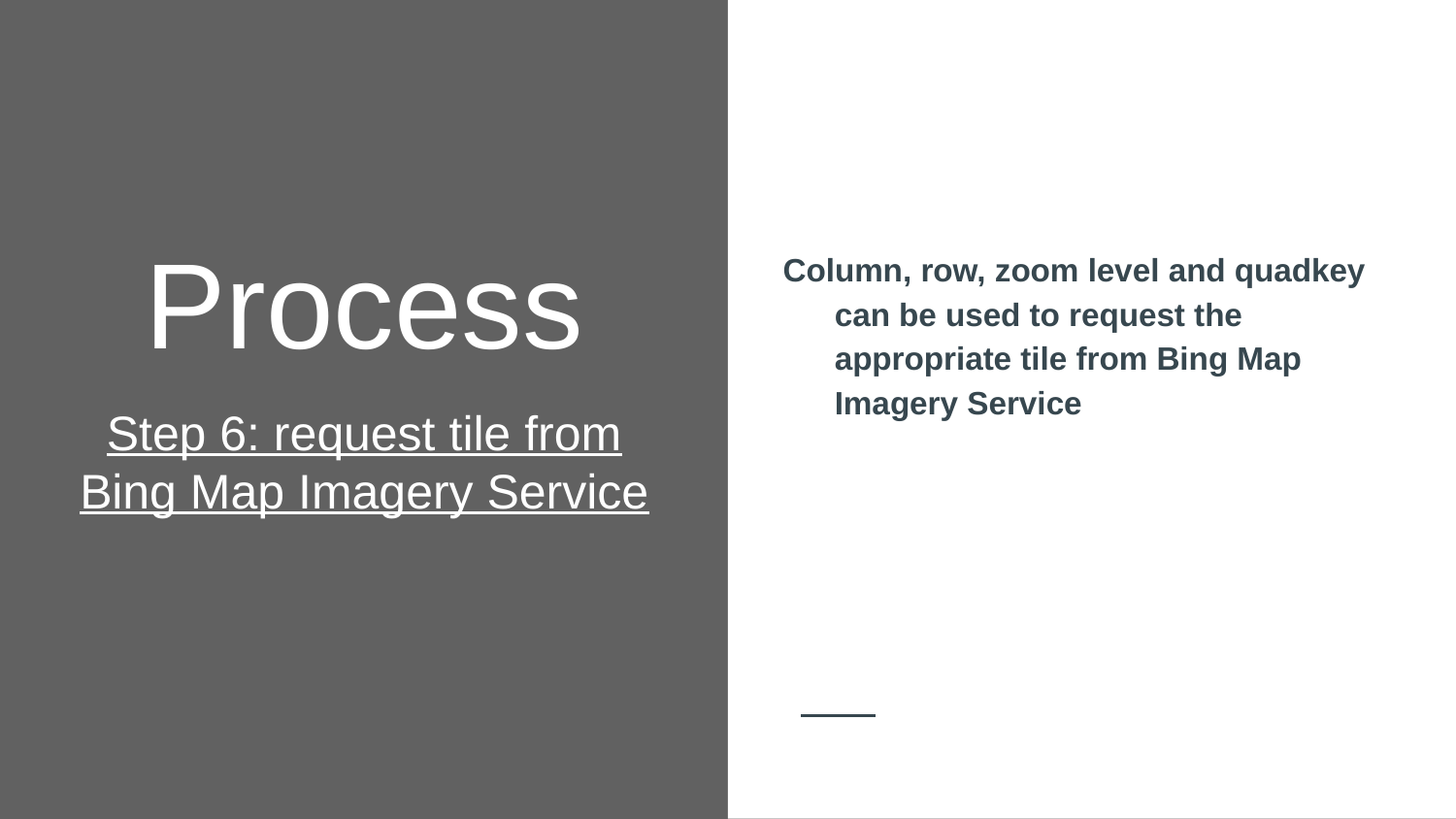

# Process
Column, row, zoom level and quadkey can be used to request the appropriate tile from Bing Map Imagery Service

Step 6: request tile from Bing Map Imagery Service